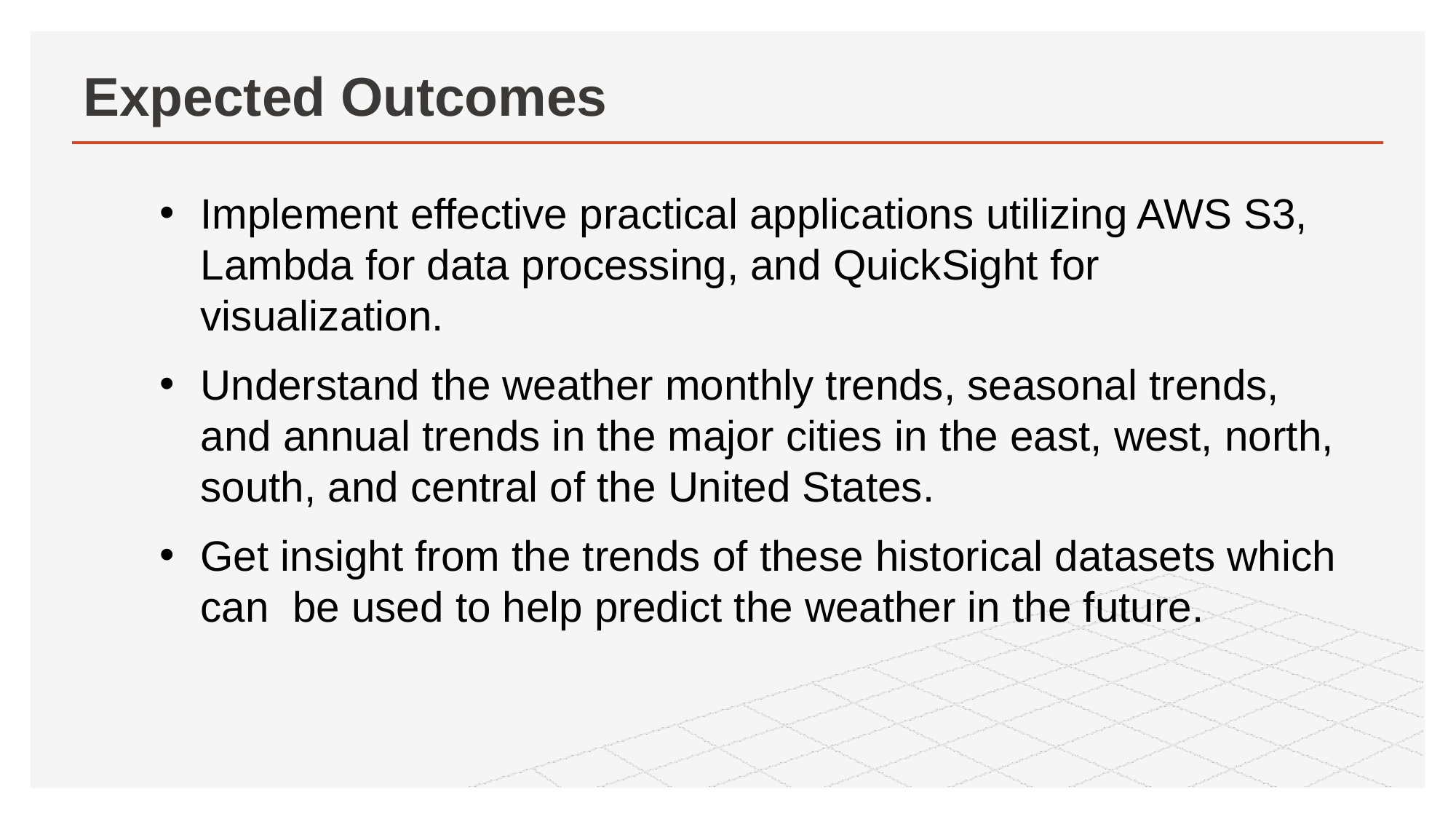

# Expected Outcomes
Implement effective practical applications utilizing AWS S3, Lambda for data processing, and QuickSight for visualization.
Understand the weather monthly trends, seasonal trends, and annual trends in the major cities in the east, west, north, south, and central of the United States.
Get insight from the trends of these historical datasets which can  be used to help predict the weather in the future.